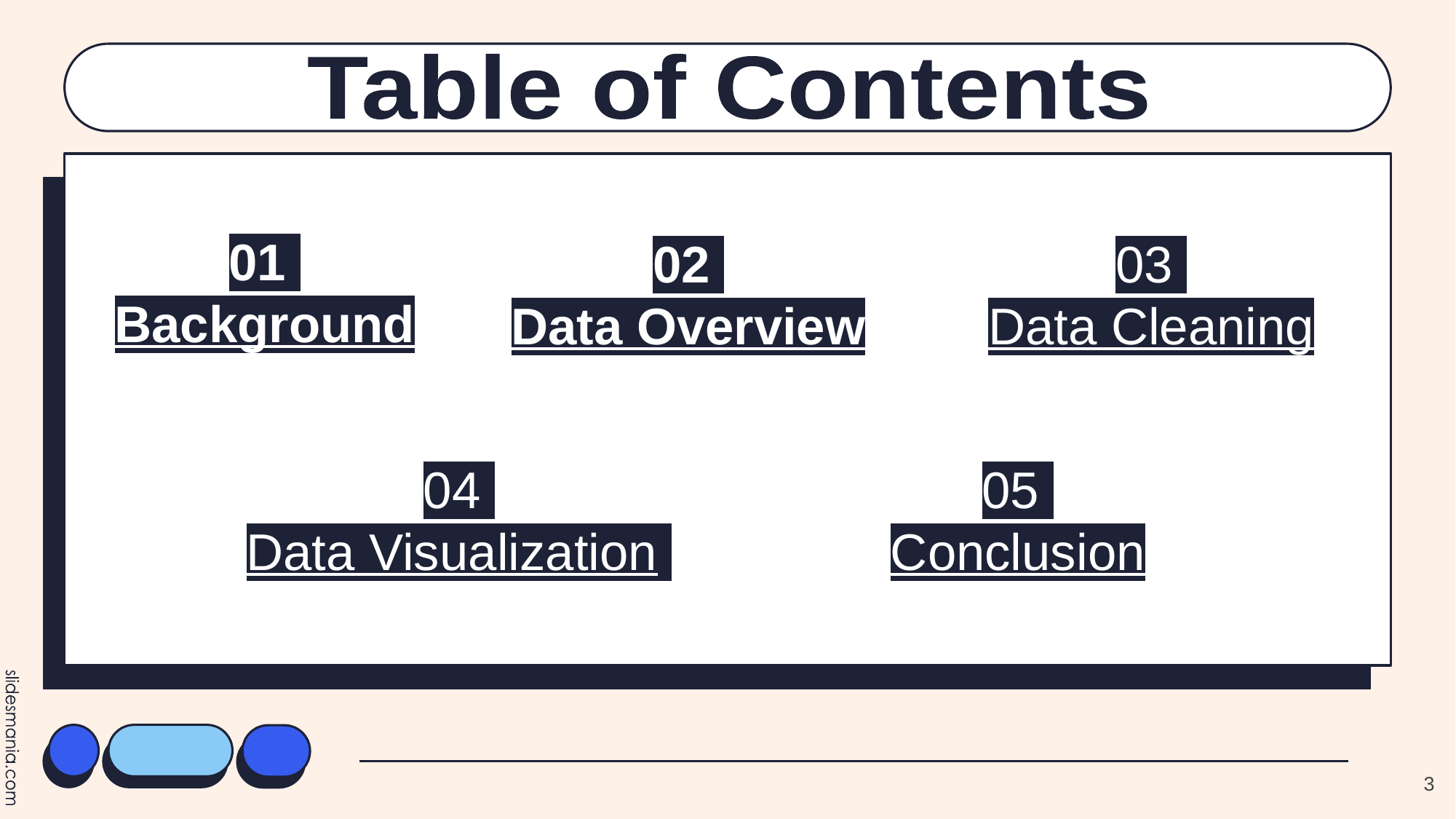

Table of Contents
02
Data Overview
01 Background
03
Data Cleaning
04
Data Visualization
05 Conclusion
3